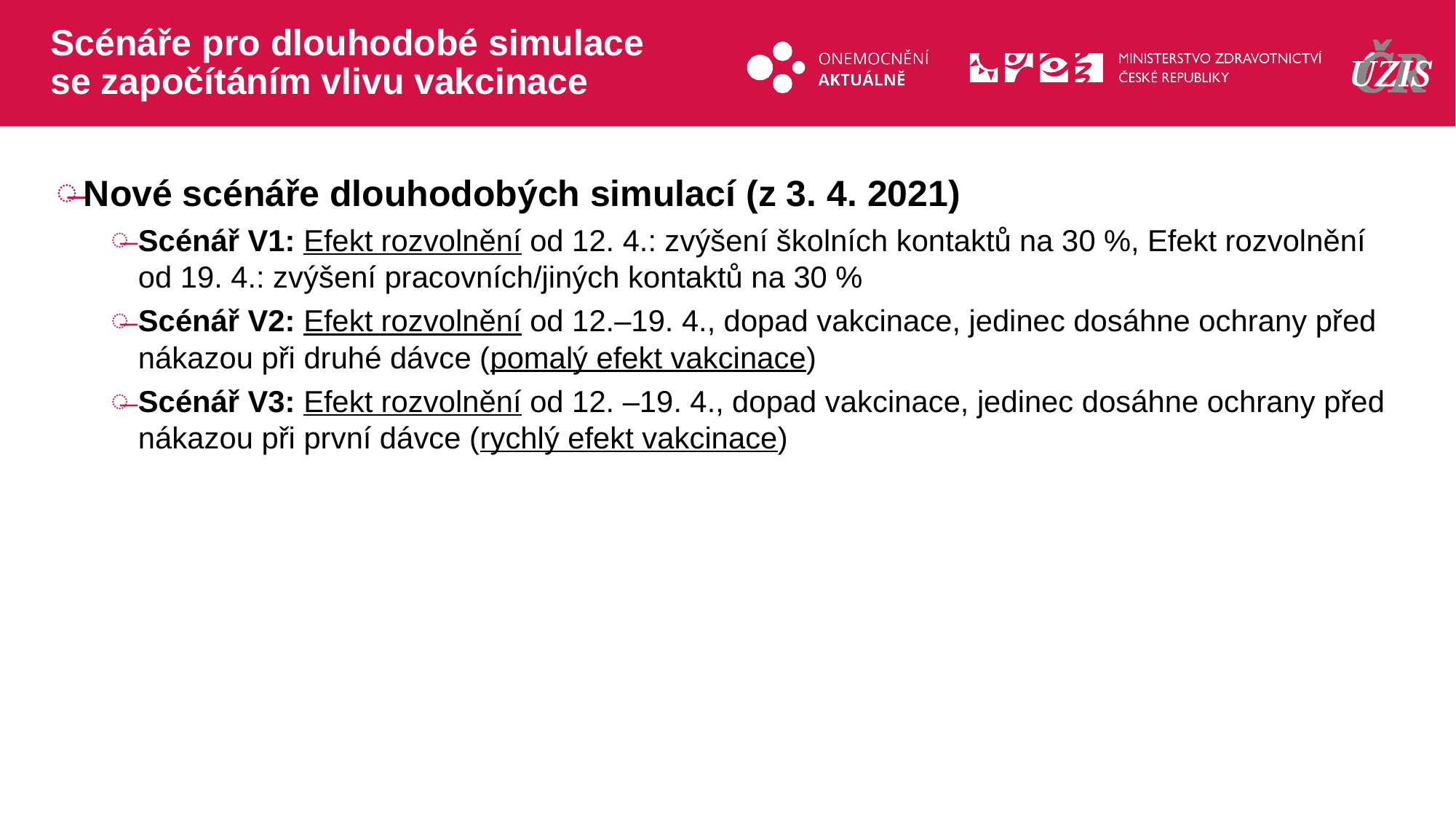

# Scénáře pro dlouhodobé simulace se započítáním vlivu vakcinace
Nové scénáře dlouhodobých simulací (z 3. 4. 2021)
Scénář V1: Efekt rozvolnění od 12. 4.: zvýšení školních kontaktů na 30 %, Efekt rozvolnění od 19. 4.: zvýšení pracovních/jiných kontaktů na 30 %
Scénář V2: Efekt rozvolnění od 12.–19. 4., dopad vakcinace, jedinec dosáhne ochrany před nákazou při druhé dávce (pomalý efekt vakcinace)
Scénář V3: Efekt rozvolnění od 12. –19. 4., dopad vakcinace, jedinec dosáhne ochrany před nákazou při první dávce (rychlý efekt vakcinace)